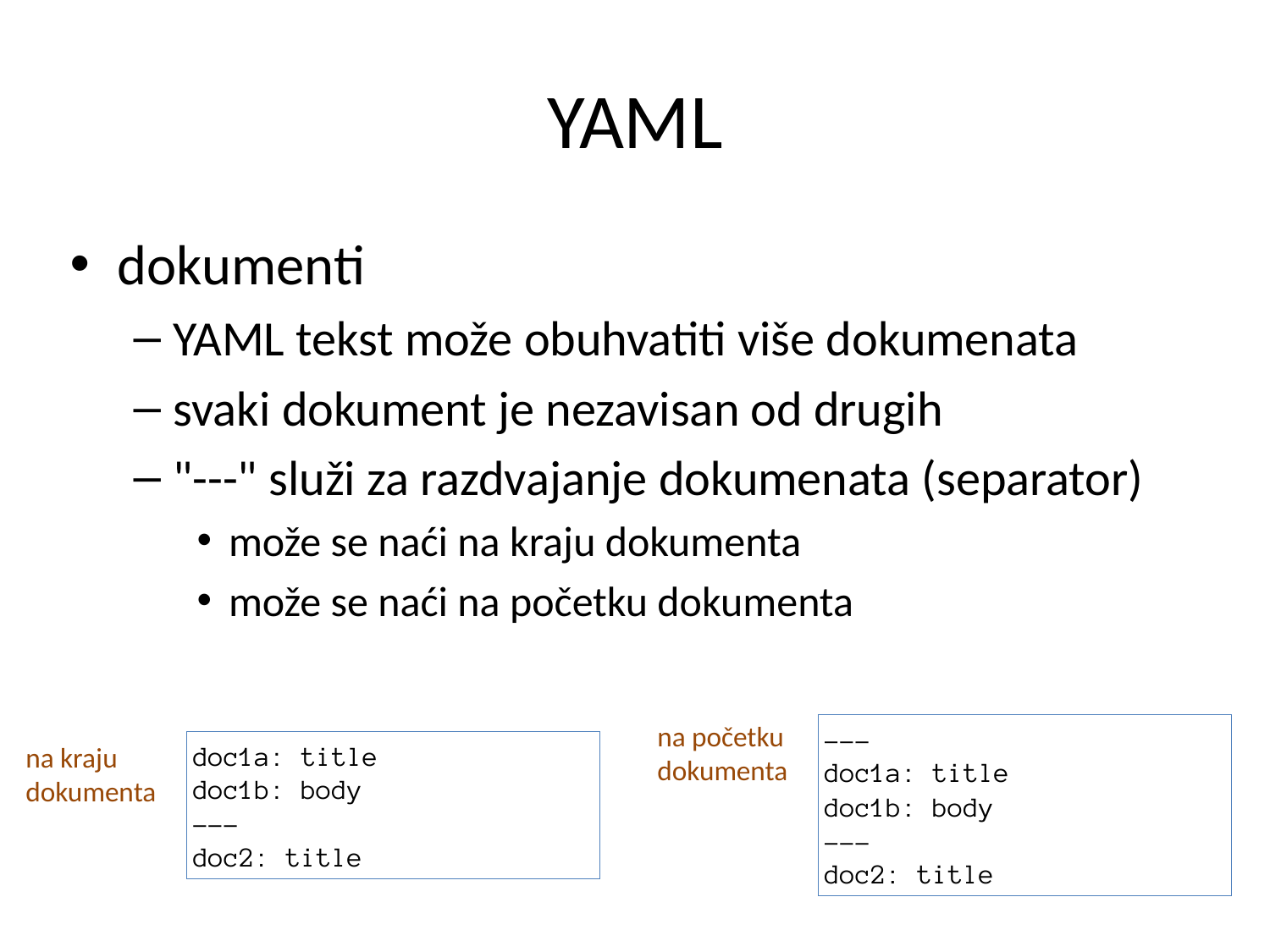

# YAML
dokumenti
YAML tekst može obuhvatiti više dokumenata
svaki dokument je nezavisan od drugih
"---" služi za razdvajanje dokumenata (separator)
može se naći na kraju dokumenta
može se naći na početku dokumenta
na početku dokumenta
---
doc1a: title
doc1b: body
---
doc2: title
doc1a: title
doc1b: body
---
doc2: title
na kraju dokumenta